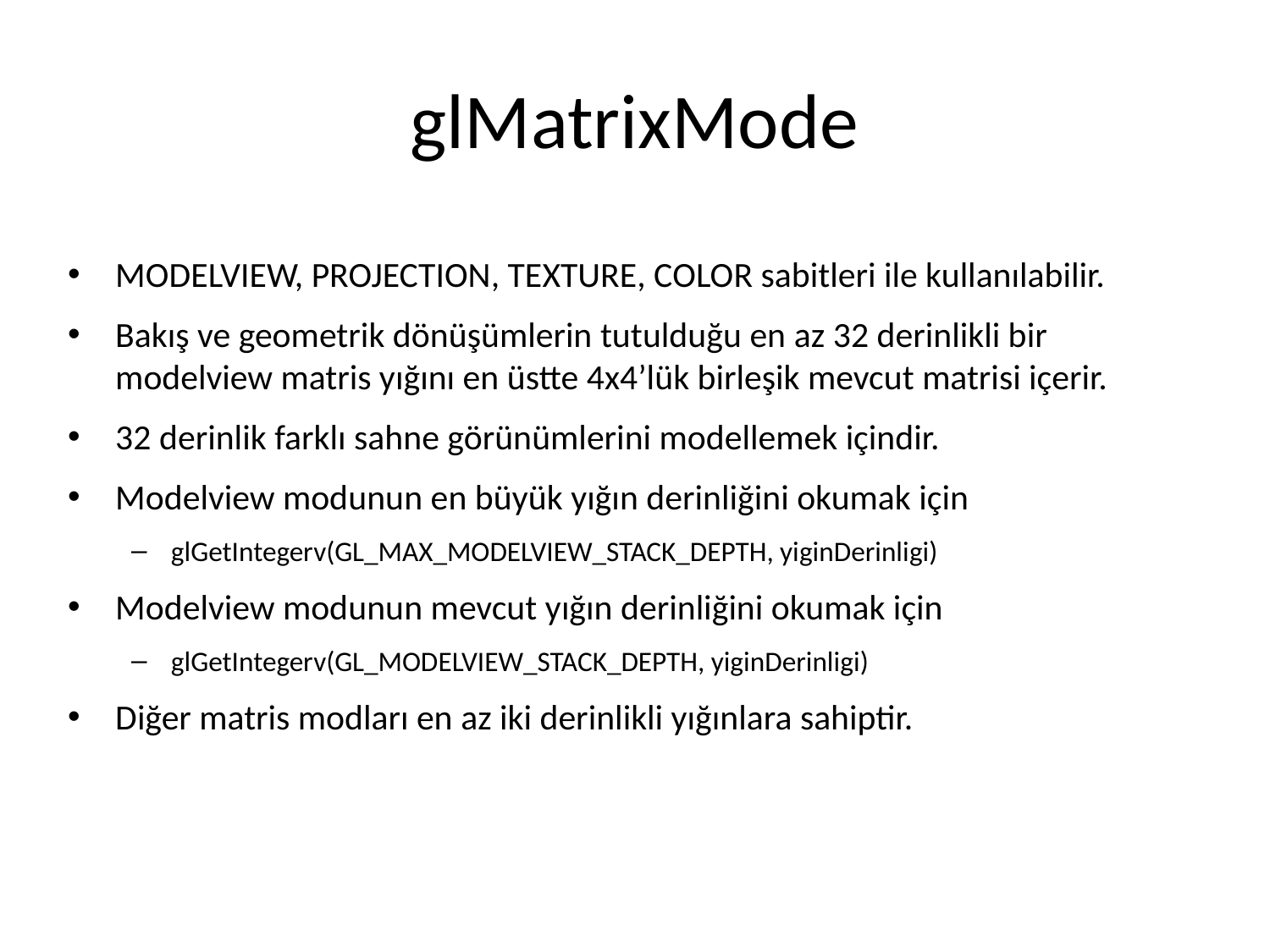

# glMatrixMode
MODELVIEW, PROJECTION, TEXTURE, COLOR sabitleri ile kullanılabilir.
Bakış ve geometrik dönüşümlerin tutulduğu en az 32 derinlikli bir modelview matris yığını en üstte 4x4’lük birleşik mevcut matrisi içerir.
32 derinlik farklı sahne görünümlerini modellemek içindir.
Modelview modunun en büyük yığın derinliğini okumak için
glGetIntegerv(GL_MAX_MODELVIEW_STACK_DEPTH, yiginDerinligi)
Modelview modunun mevcut yığın derinliğini okumak için
glGetIntegerv(GL_MODELVIEW_STACK_DEPTH, yiginDerinligi)
Diğer matris modları en az iki derinlikli yığınlara sahiptir.